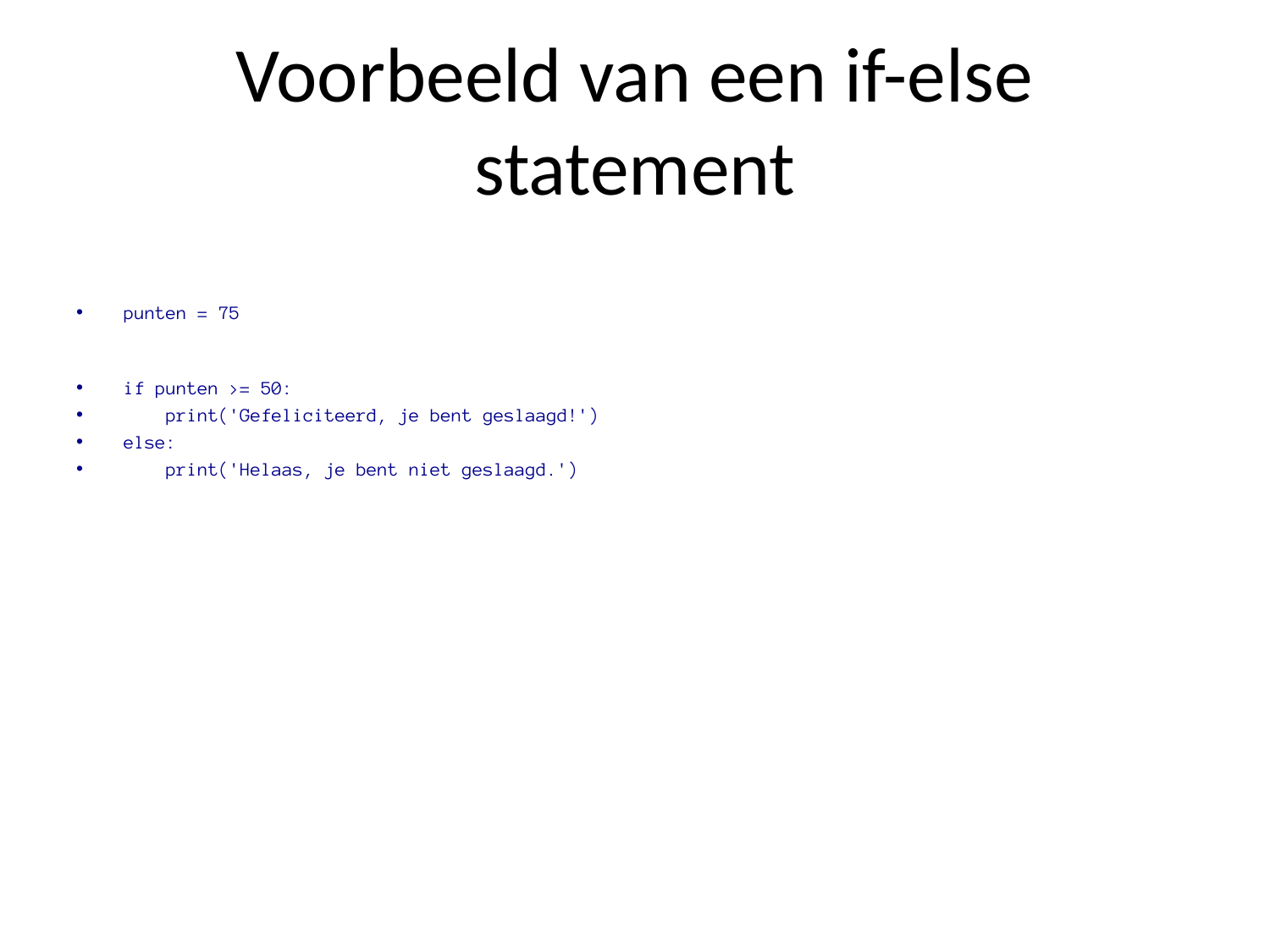

# Voorbeeld van een if-else statement

punten = 75

if punten >= 50:
    print('Gefeliciteerd, je bent geslaagd!')
else:
    print('Helaas, je bent niet geslaagd.')